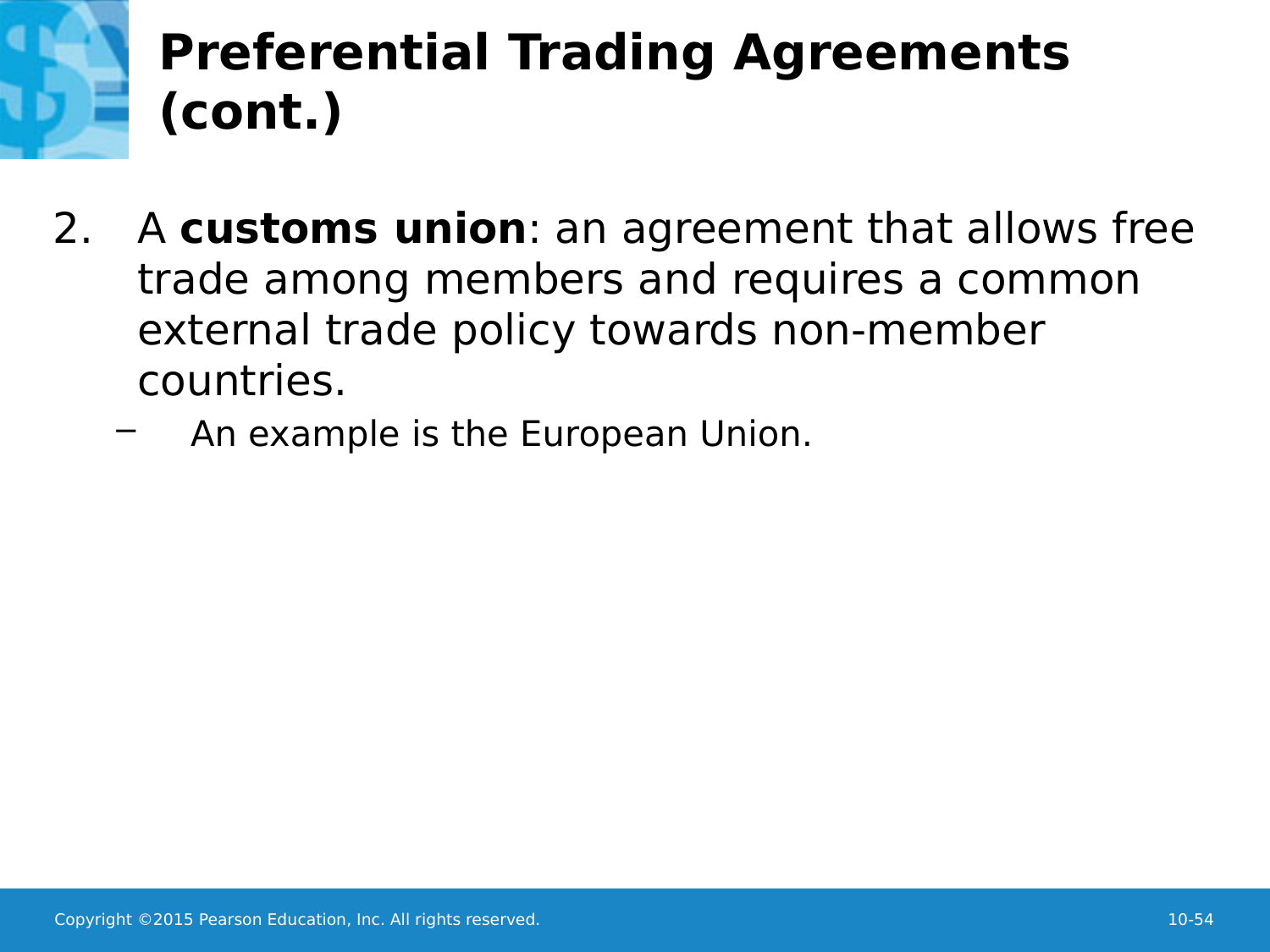

# Preferential Trading Agreements (cont.)
A customs union: an agreement that allows free trade among members and requires a common external trade policy towards non-member countries.
An example is the European Union.